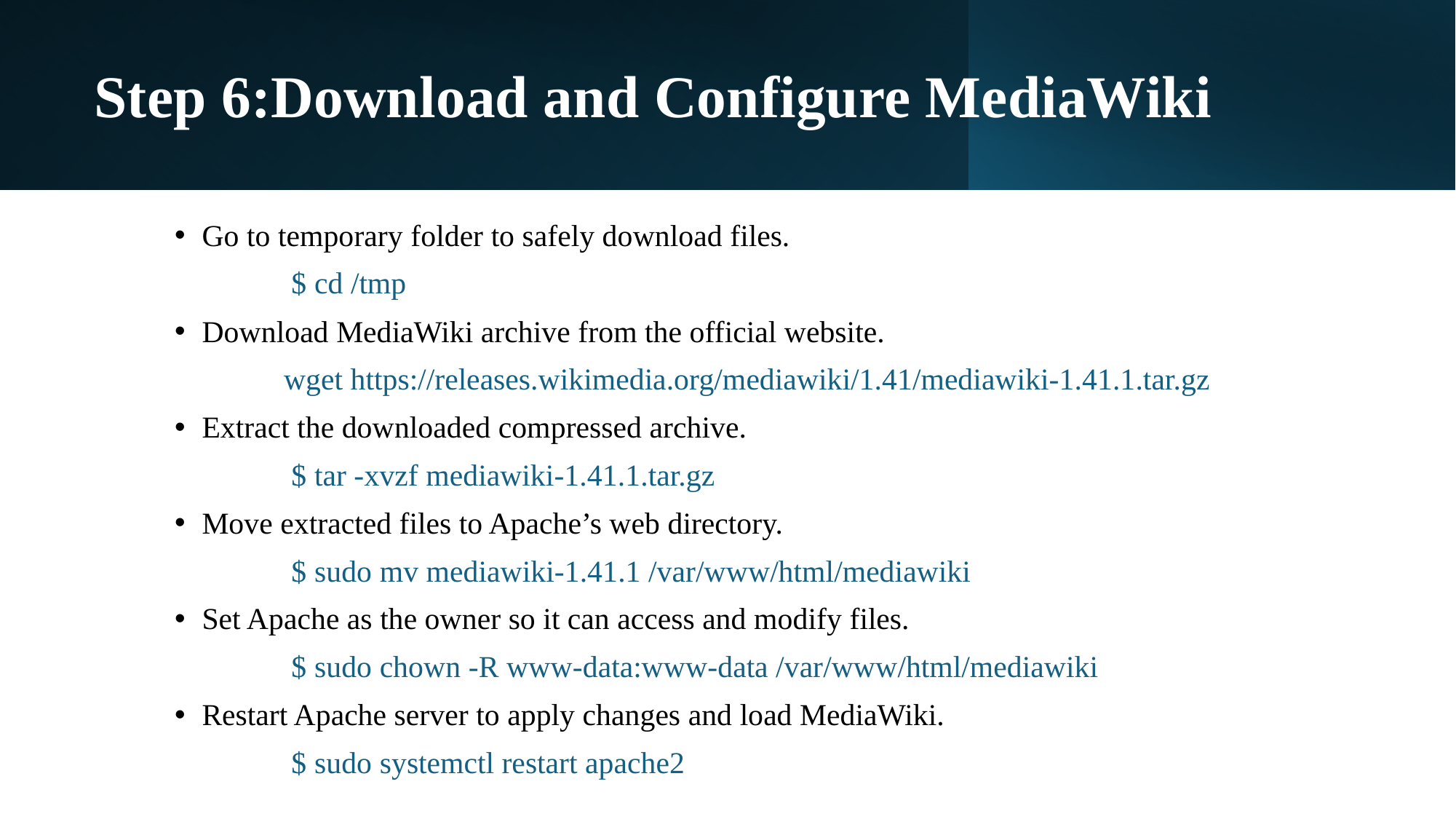

# Step 6:Download and Configure MediaWiki

Go to temporary folder to safely download files.
	 $ cd /tmp
Download MediaWiki archive from the official website.
	wget https://releases.wikimedia.org/mediawiki/1.41/mediawiki-1.41.1.tar.gz
Extract the downloaded compressed archive.
	 $ tar -xvzf mediawiki-1.41.1.tar.gz
Move extracted files to Apache’s web directory.
	 $ sudo mv mediawiki-1.41.1 /var/www/html/mediawiki
Set Apache as the owner so it can access and modify files.
	 $ sudo chown -R www-data:www-data /var/www/html/mediawiki
Restart Apache server to apply changes and load MediaWiki.
	 $ sudo systemctl restart apache2